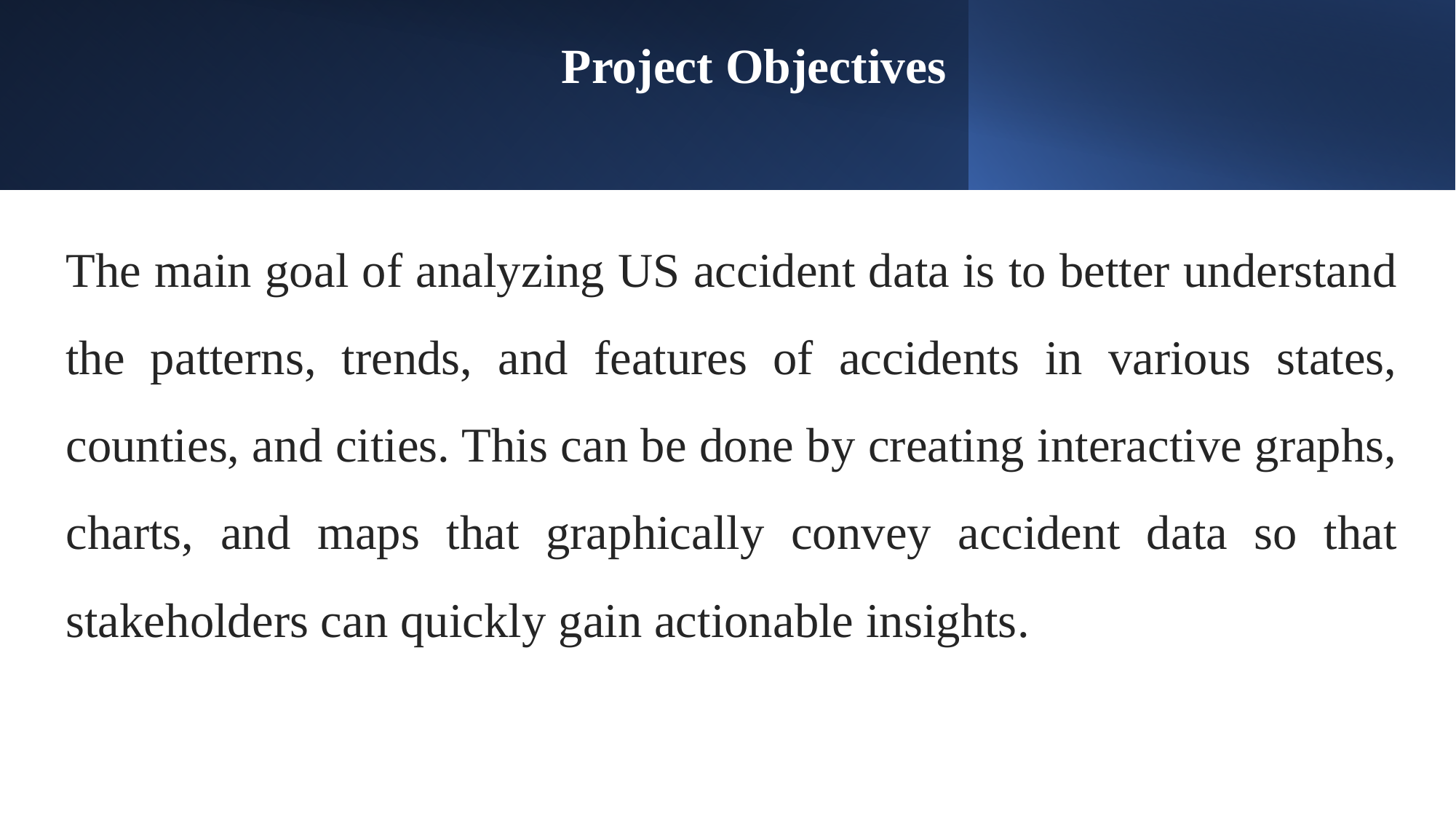

# Project Objectives
The main goal of analyzing US accident data is to better understand the patterns, trends, and features of accidents in various states, counties, and cities. This can be done by creating interactive graphs, charts, and maps that graphically convey accident data so that stakeholders can quickly gain actionable insights.